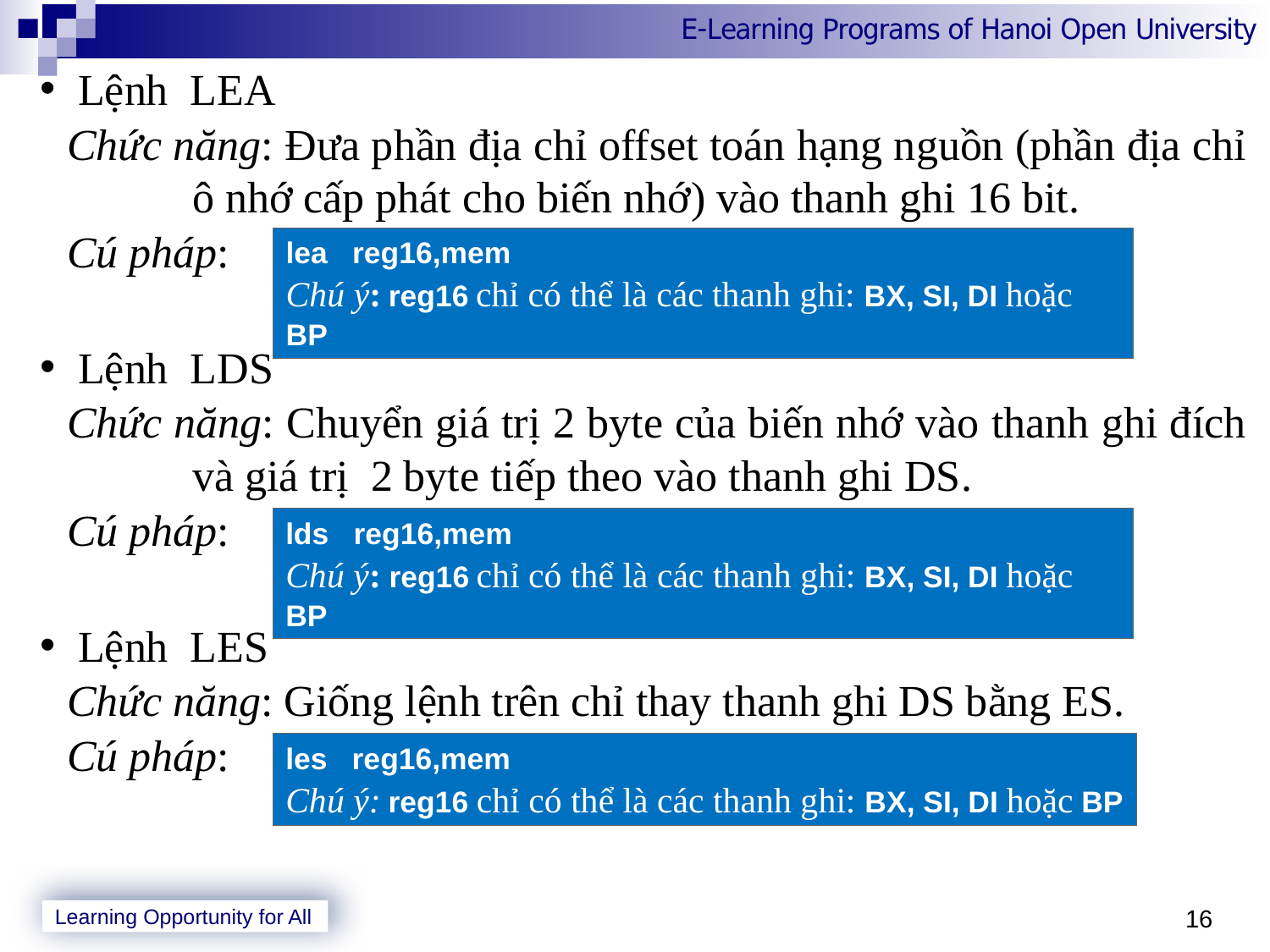

Lệnh  LEA
Chức năng: Đưa phần địa chỉ offset toán hạng nguồn (phần địa chỉ 	ô nhớ cấp phát cho biến nhớ) vào thanh ghi 16 bit.
Cú pháp:

Lệnh  LDS
Chức năng: Chuyển giá trị 2 byte của biến nhớ vào thanh ghi đích 	và giá trị  2 byte tiếp theo vào thanh ghi DS.
Cú pháp:

Lệnh  LES
Chức năng: Giống lệnh trên chỉ thay thanh ghi DS bằng ES.
Cú pháp:

lea   reg16,mem
Chú ý: reg16 chỉ có thể là các thanh ghi: BX, SI, DI hoặc BP

lds   reg16,mem
Chú ý: reg16 chỉ có thể là các thanh ghi: BX, SI, DI hoặc BP
les   reg16,mem
Chú ý: reg16 chỉ có thể là các thanh ghi: BX, SI, DI hoặc BP

16